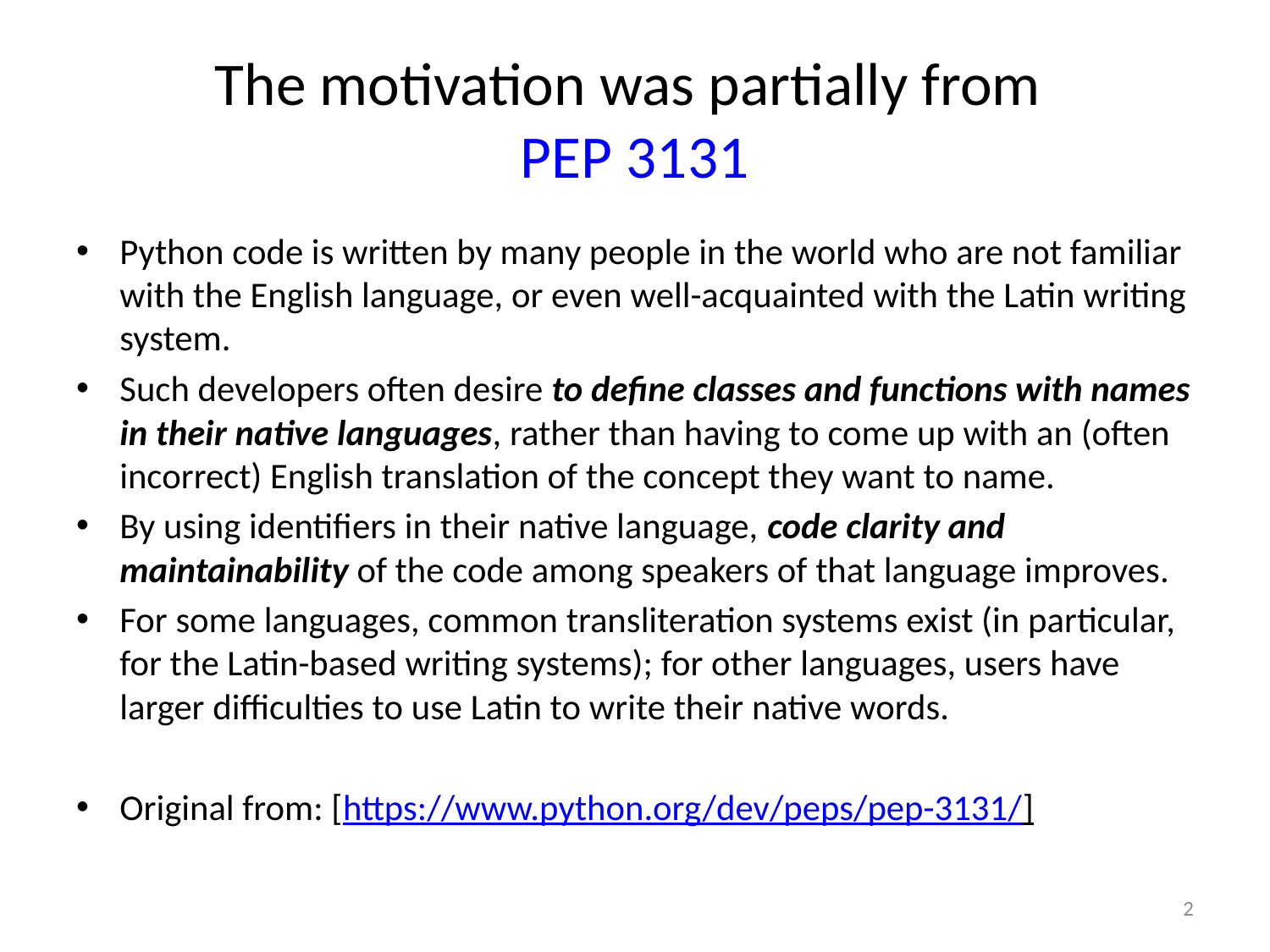

# The motivation was partially from PEP 3131
Python code is written by many people in the world who are not familiar with the English language, or even well-acquainted with the Latin writing system.
Such developers often desire to define classes and functions with names in their native languages, rather than having to come up with an (often incorrect) English translation of the concept they want to name.
By using identifiers in their native language, code clarity and maintainability of the code among speakers of that language improves.
For some languages, common transliteration systems exist (in particular, for the Latin-based writing systems); for other languages, users have larger difficulties to use Latin to write their native words.

Original from: [https://www.python.org/dev/peps/pep-3131/]
2